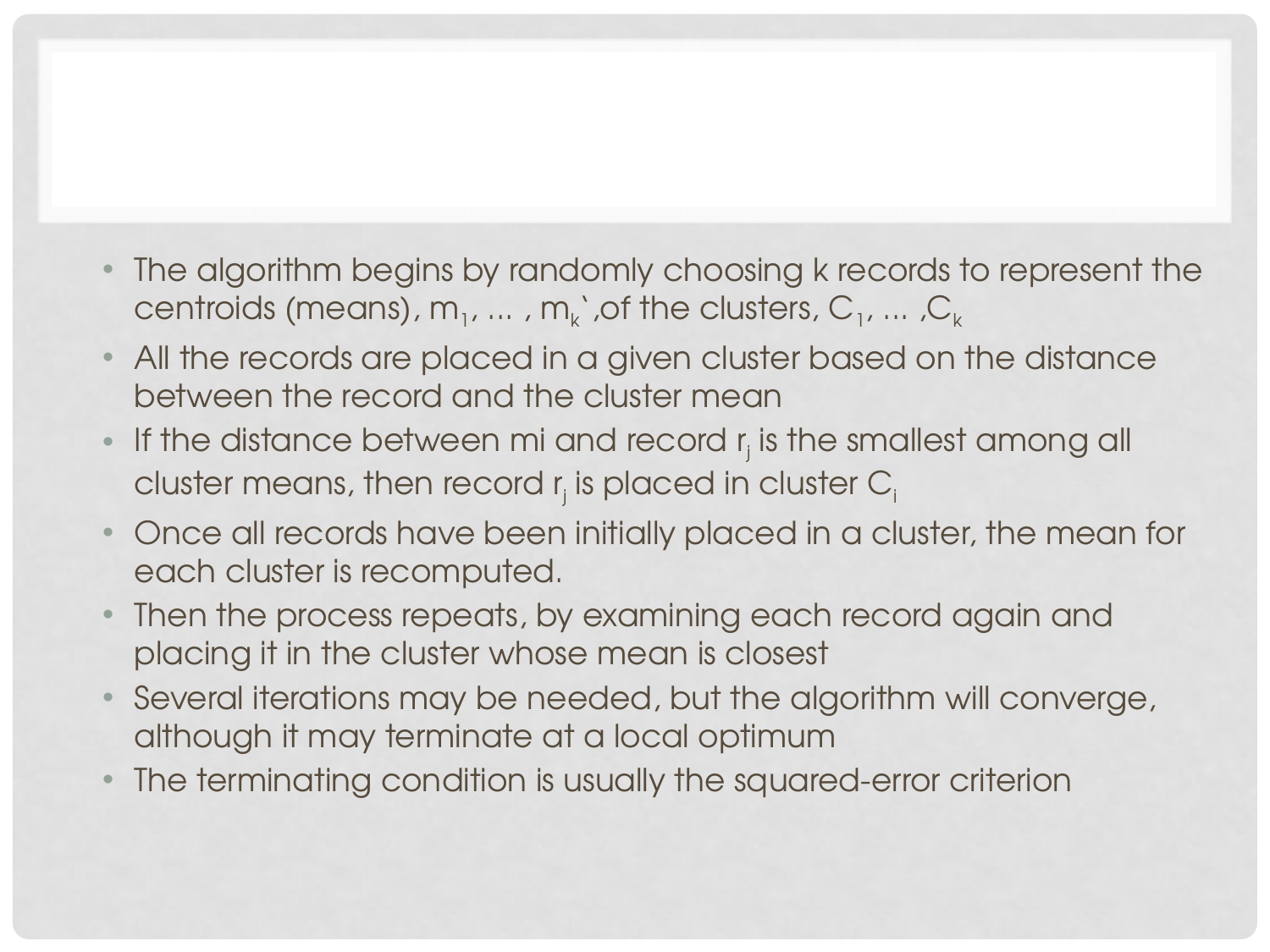

#
The algorithm begins by randomly choosing k records to represent the centroids (means), m1, ... , mk‘,of the clusters, C1, ... ,Ck
All the records are placed in a given cluster based on the distance between the record and the cluster mean
If the distance between mi and record rj is the smallest among all cluster means, then record rj is placed in cluster Ci
Once all records have been initially placed in a cluster, the mean for each cluster is recomputed.
Then the process repeats, by examining each record again and placing it in the cluster whose mean is closest
Several iterations may be needed, but the algorithm will converge, although it may terminate at a local optimum
The terminating condition is usually the squared-error criterion